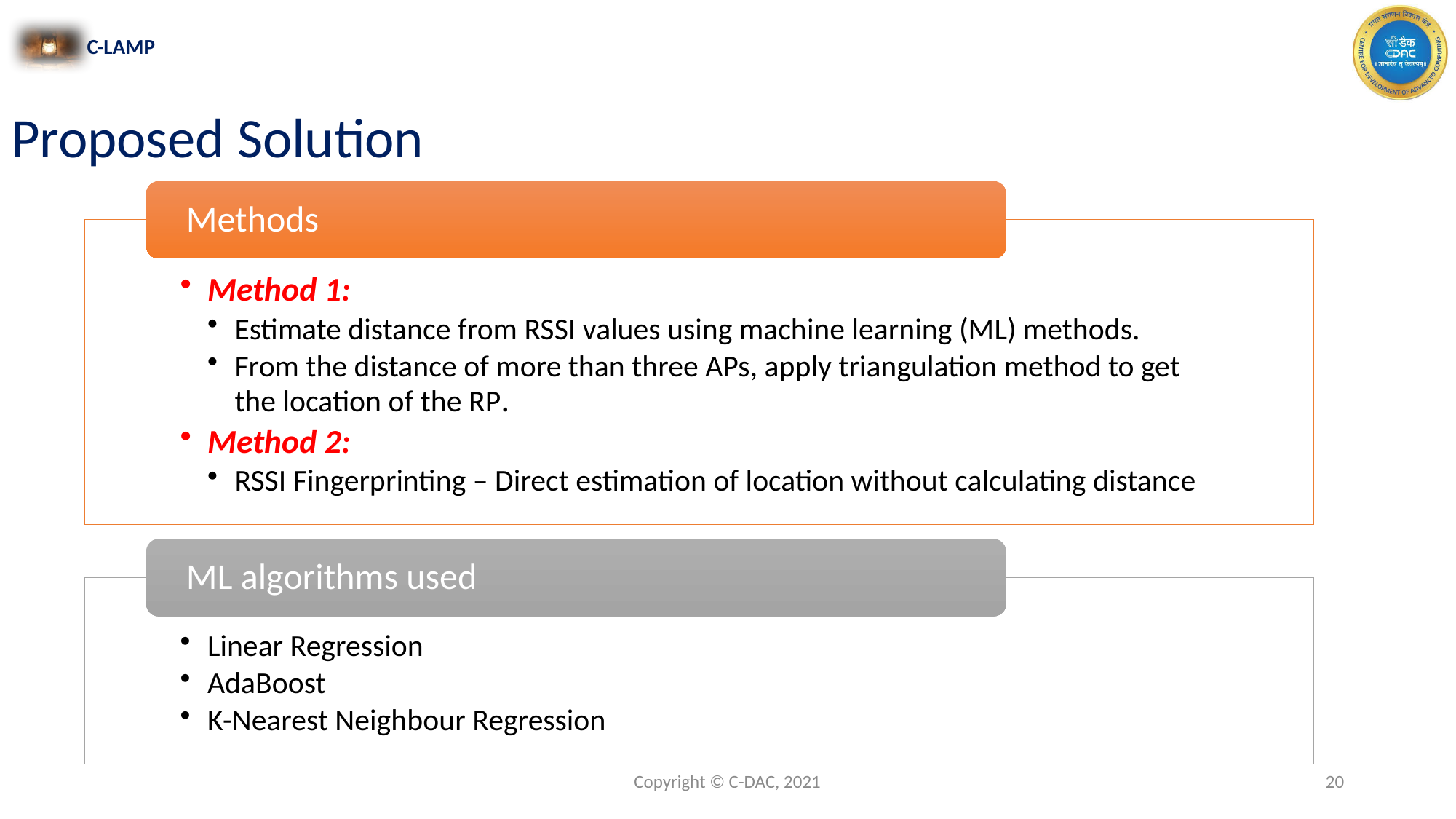

Proposed Solution
Method 1:
Estimate distance from RSSI values using machine learning (ML) methods.
From the distance of more than three APs, apply triangulation method to get the location of the RP.
Method 2:
RSSI Fingerprinting – Direct estimation of location without calculating distance
Methods
Linear Regression
AdaBoost
K-Nearest Neighbour Regression
ML algorithms used
Copyright © C-DAC, 2021
20